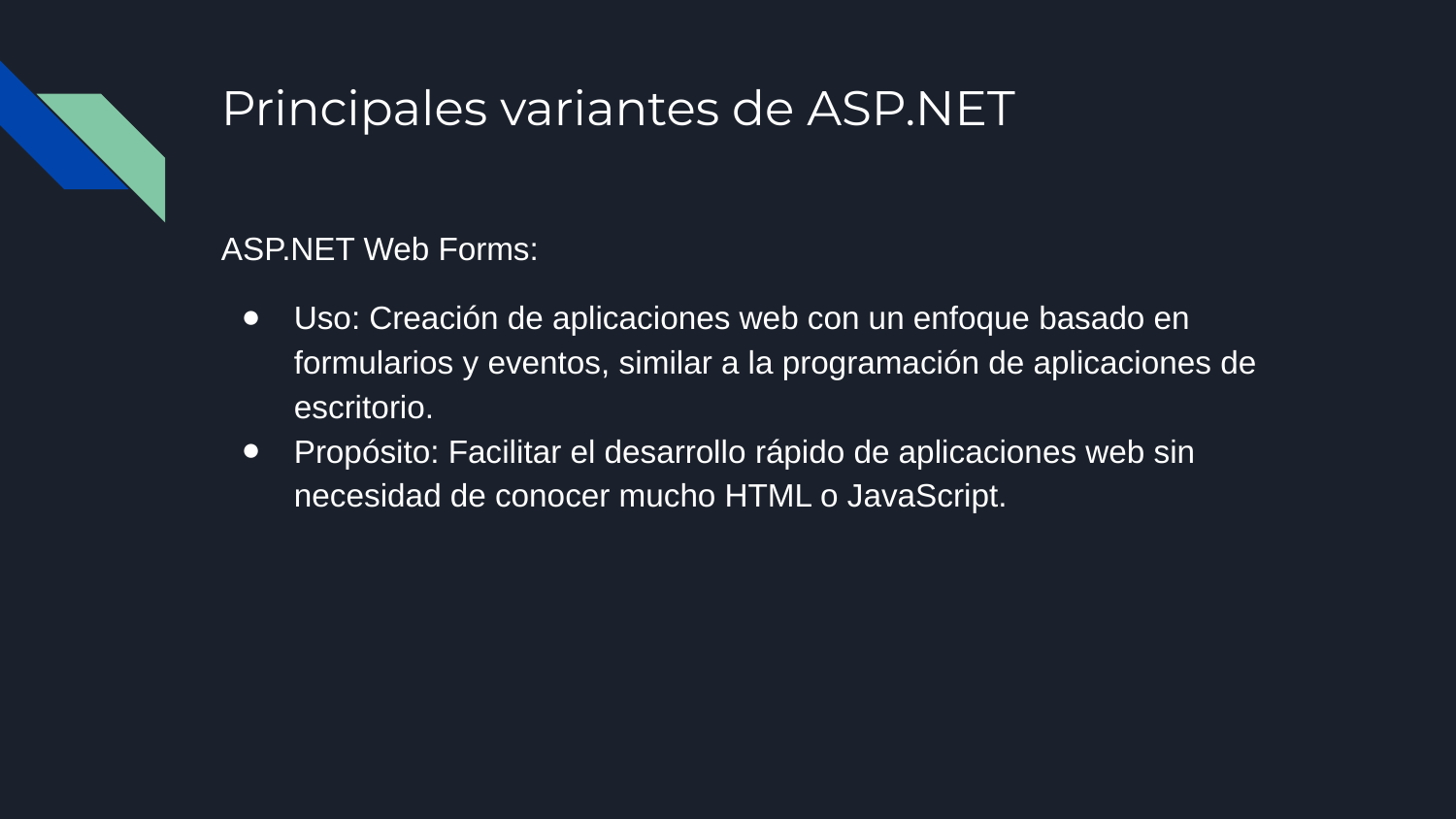

# Principales variantes de ASP.NET
ASP.NET Web Forms:
Uso: Creación de aplicaciones web con un enfoque basado en formularios y eventos, similar a la programación de aplicaciones de escritorio.
Propósito: Facilitar el desarrollo rápido de aplicaciones web sin necesidad de conocer mucho HTML o JavaScript.